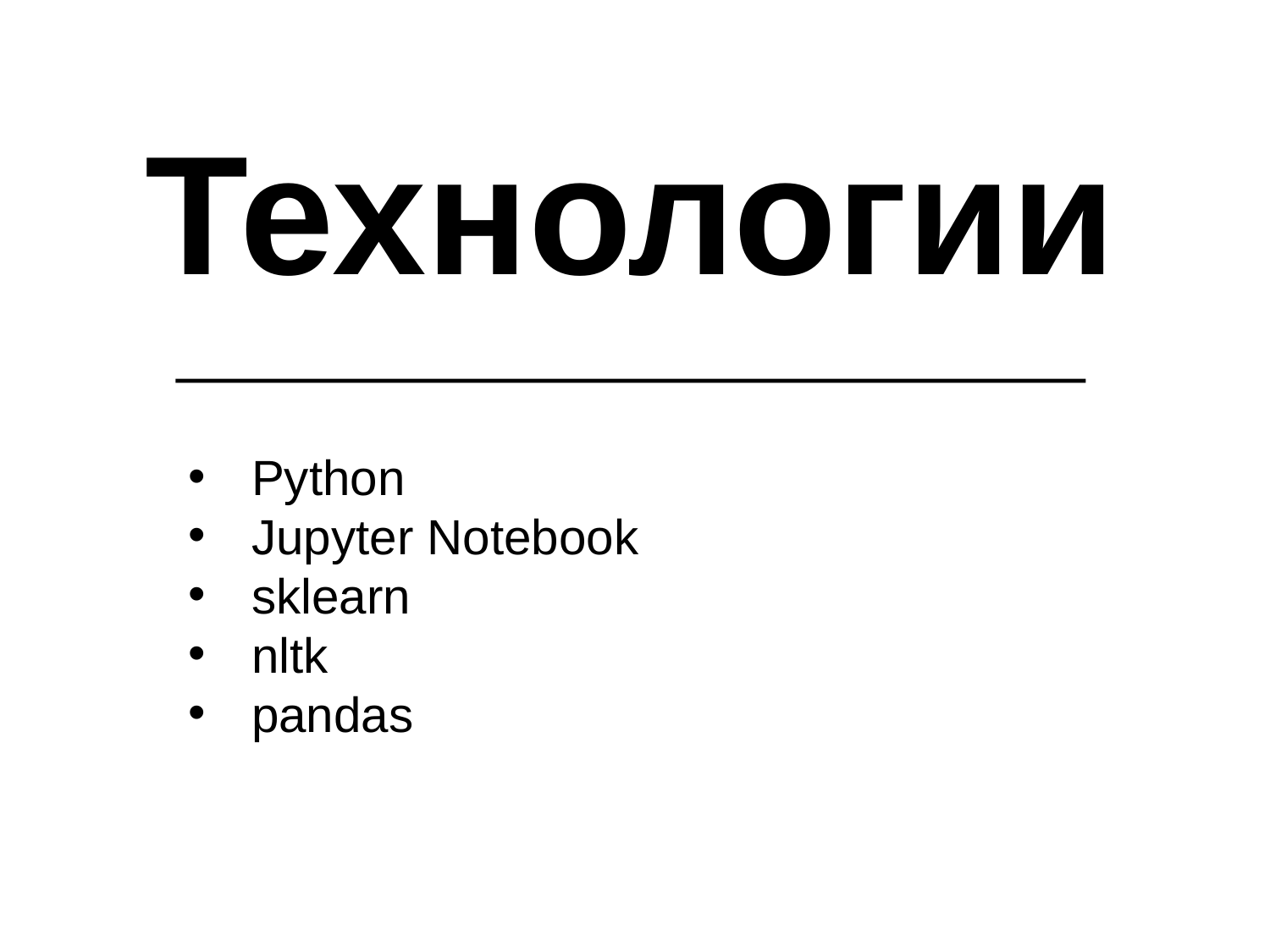

Технологии

Python
Jupyter Notebook
sklearn
nltk
pandas